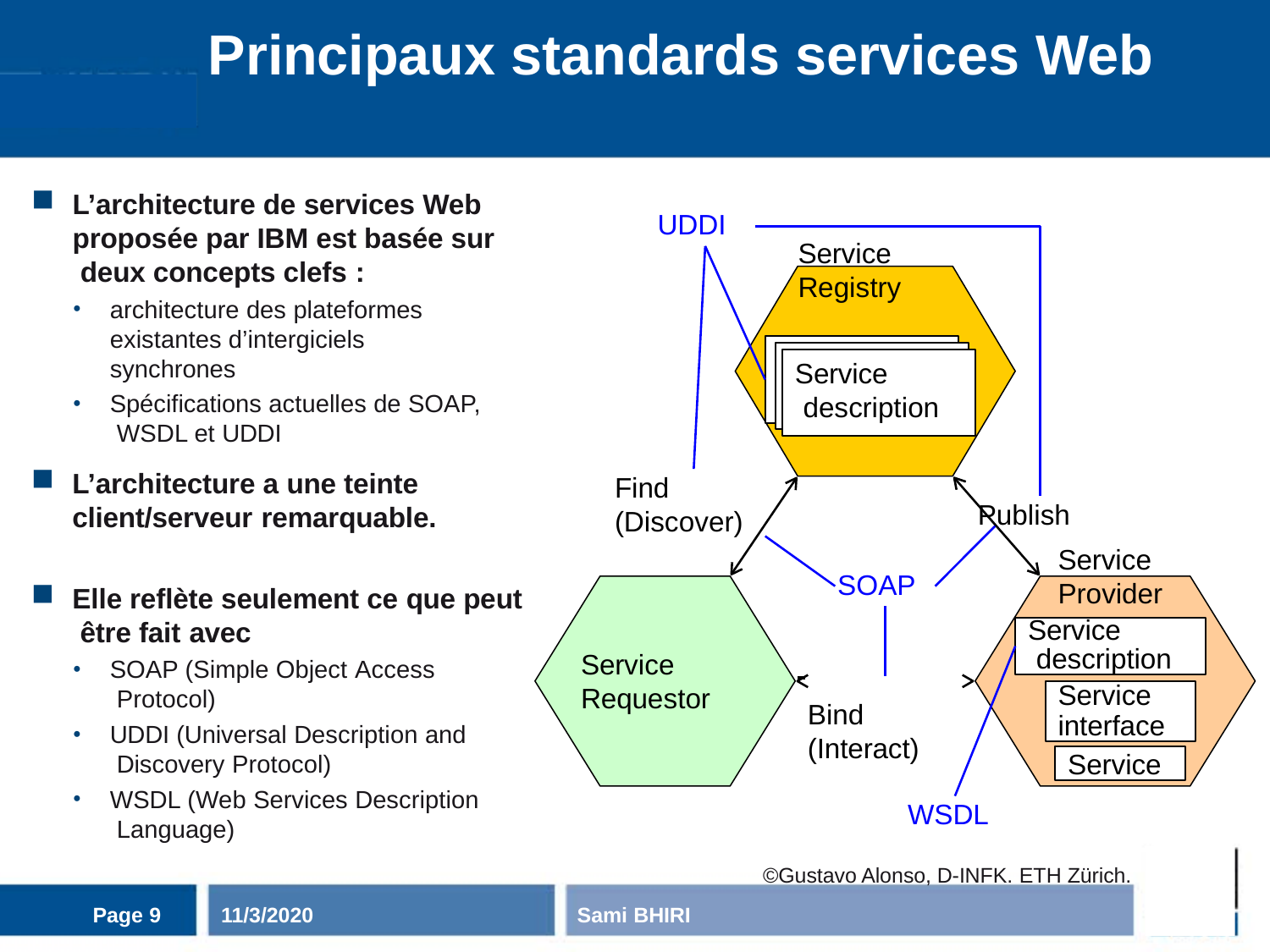

# Principaux standards services Web

L’architecture de services Web  proposée par IBM est basée sur  deux concepts clefs :
UDDI

Service  Registry

architecture des plateformes  existantes d’intergiciels synchrones
Spécifications actuelles de SOAP,  WSDL et UDDI

Service  description
L’architecture a une teinte  client/serveur remarquable.
Find  (Discover)

Publish
Service  Provider
SOAP

Elle reflète seulement ce que peut  être fait avec
Service
description
 		 Bind
Service  Requestor
SOAP (Simple Object Access  Protocol)
UDDI (Universal Description and  Discovery Protocol)
WSDL (Web Services Description  Language)
Service
interface
(Interact)
Service
WSDL

©Gustavo Alonso, D-INFK. ETH Zürich.
Page 9
11/3/2020
Sami BHIRI